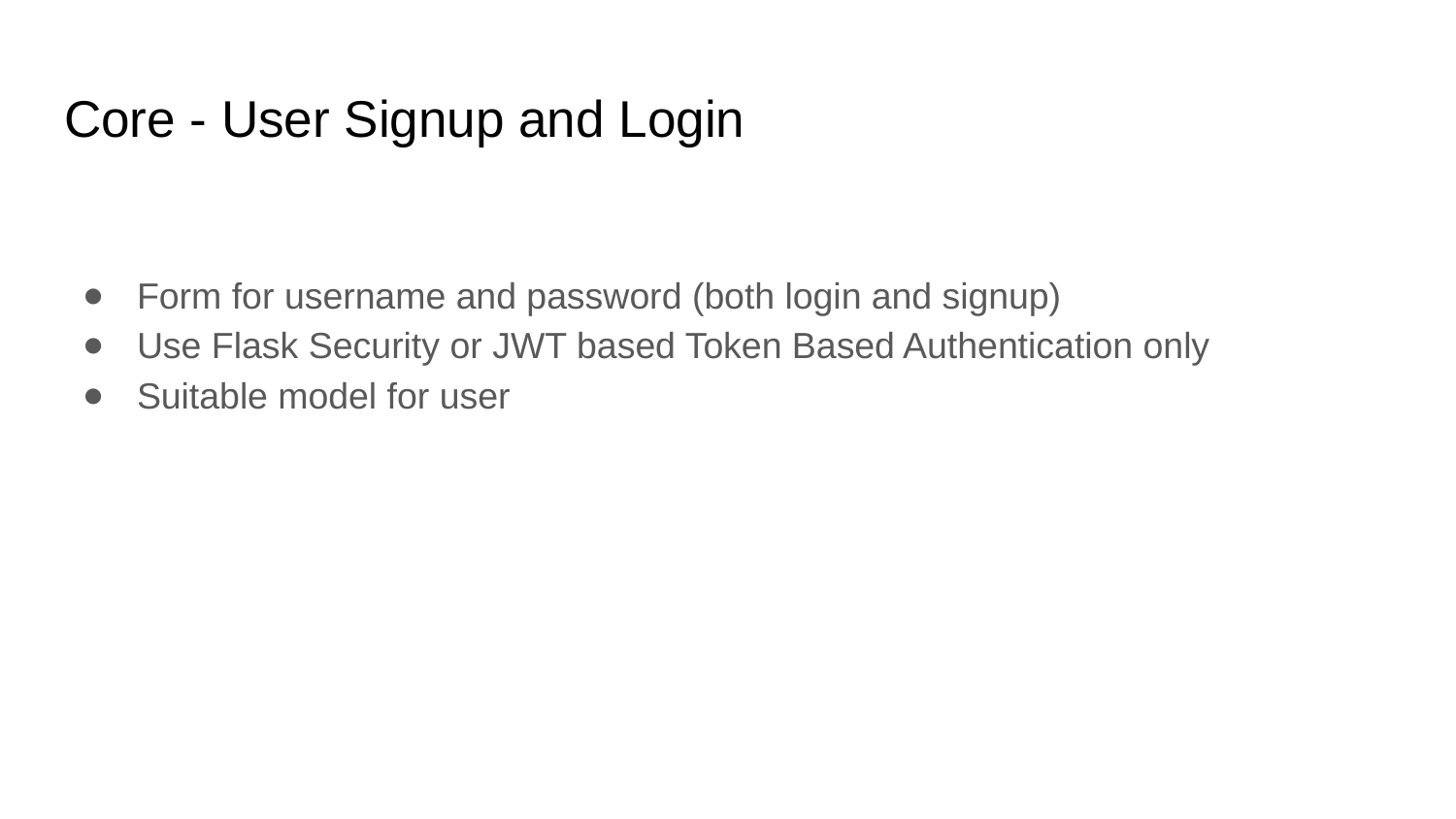

# Core - User Signup and Login

Form for username and password (both login and signup)
Use Flask Security or JWT based Token Based Authentication only
Suitable model for user